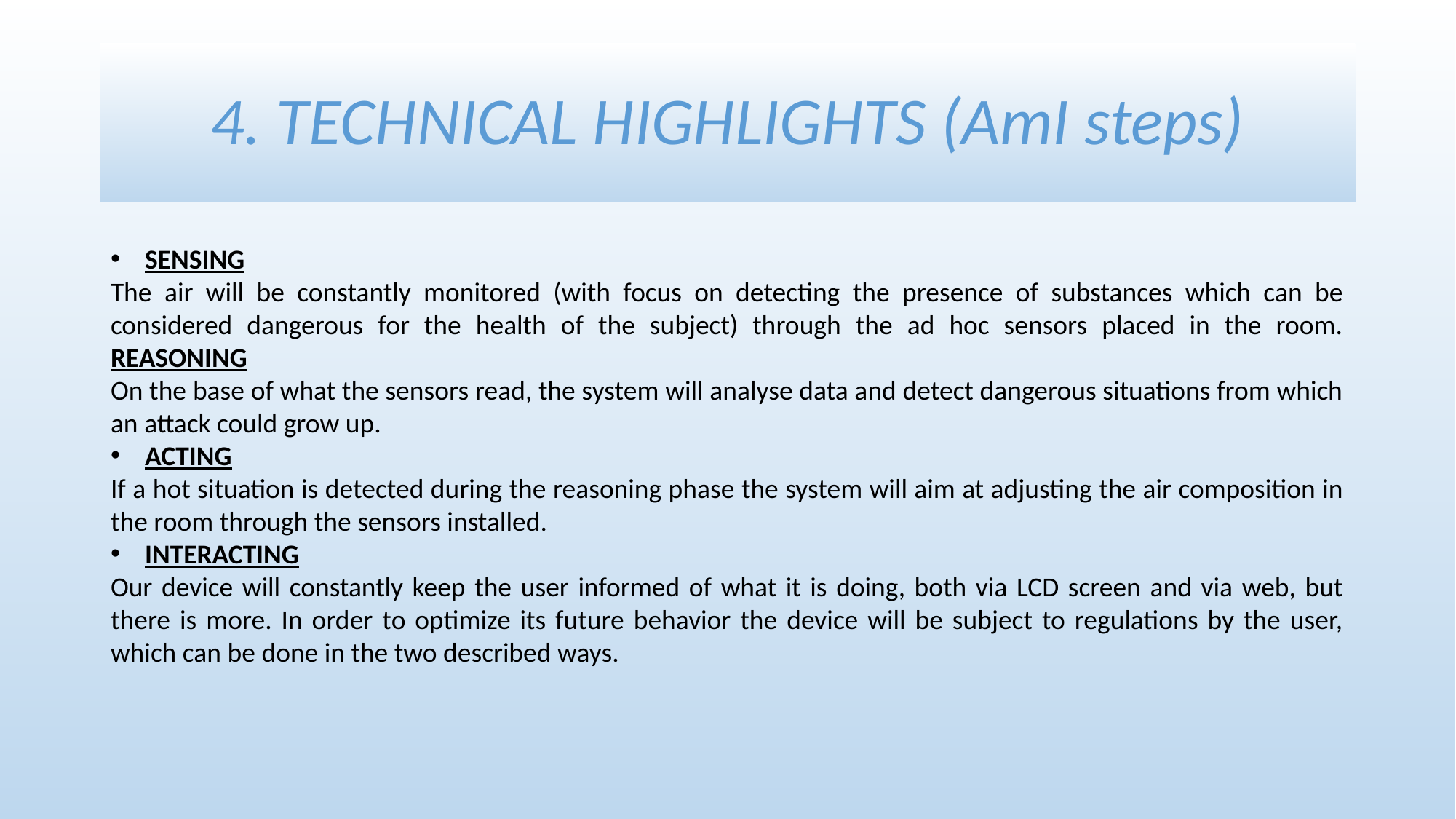

# 4. TECHNICAL HIGHLIGHTS (AmI steps)
SENSING
The air will be constantly monitored (with focus on detecting the presence of substances which can be considered dangerous for the health of the subject) through the ad hoc sensors placed in the room. Reasoning
On the base of what the sensors read, the system will analyse data and detect dangerous situations from which an attack could grow up.
ACTING
If a hot situation is detected during the reasoning phase the system will aim at adjusting the air composition in the room through the sensors installed.
INTERACTING
Our device will constantly keep the user informed of what it is doing, both via LCD screen and via web, but there is more. In order to optimize its future behavior the device will be subject to regulations by the user, which can be done in the two described ways.